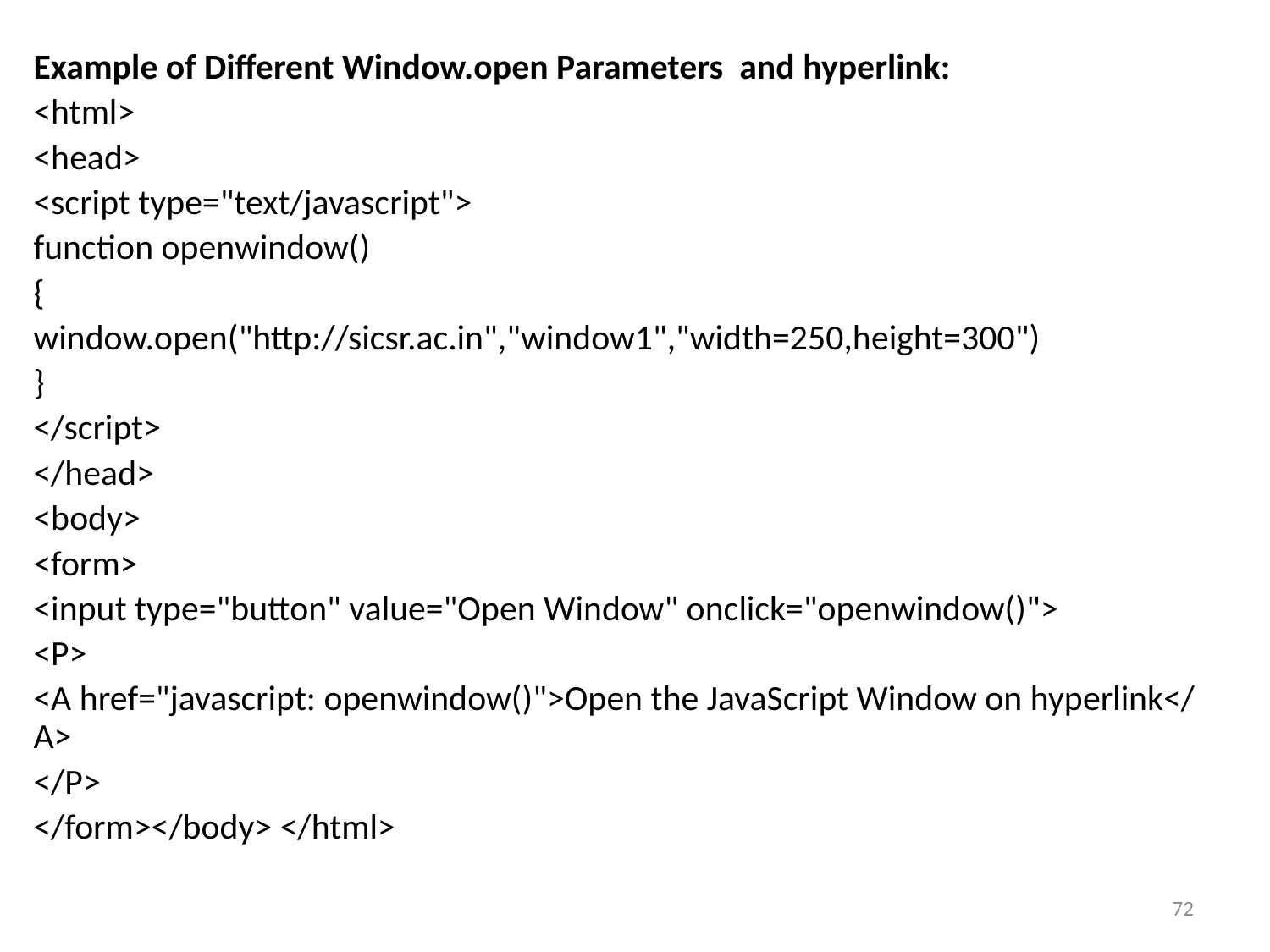

Example of Different Window.open Parameters  and hyperlink:
<html>
<head>
<script type="text/javascript">
function openwindow()
{
window.open("http://sicsr.ac.in","window1","width=250,height=300")
}
</script>
</head>
<body>
<form>
<input type="button" value="Open Window" onclick="openwindow()">
<P>
<A href="javascript: openwindow()">Open the JavaScript Window on hyperlink</A>
</P>
</form></body> </html>
72